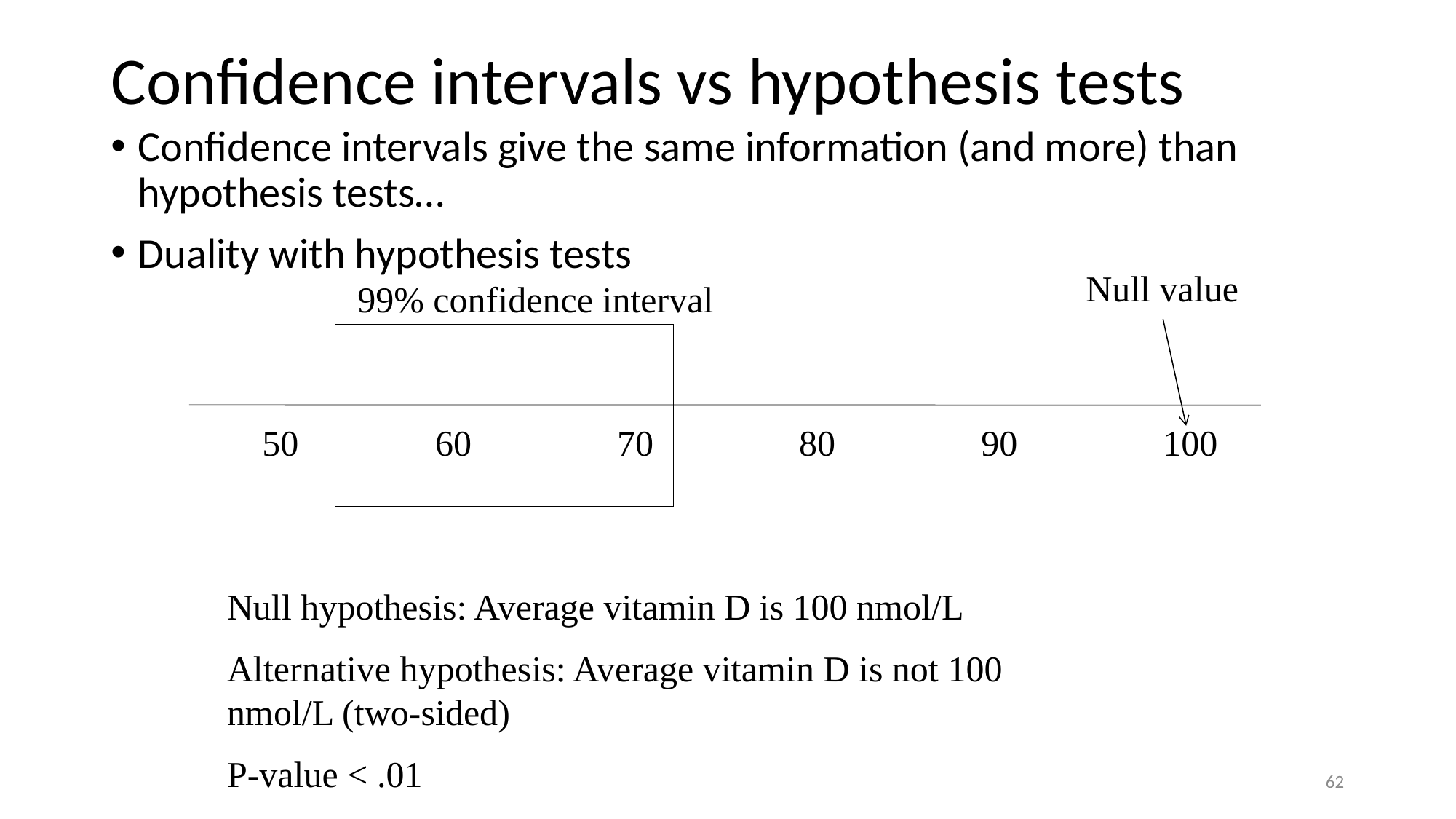

# Confidence intervals vs hypothesis tests
Confidence intervals give the same information (and more) than hypothesis tests…
Duality with hypothesis tests

Null value
99% confidence interval

50               60                70                80                90                100
Null hypothesis: Average vitamin D is 100 nmol/L
Alternative hypothesis: Average vitamin D is not 100 nmol/L (two-sided)
P-value < .01
62